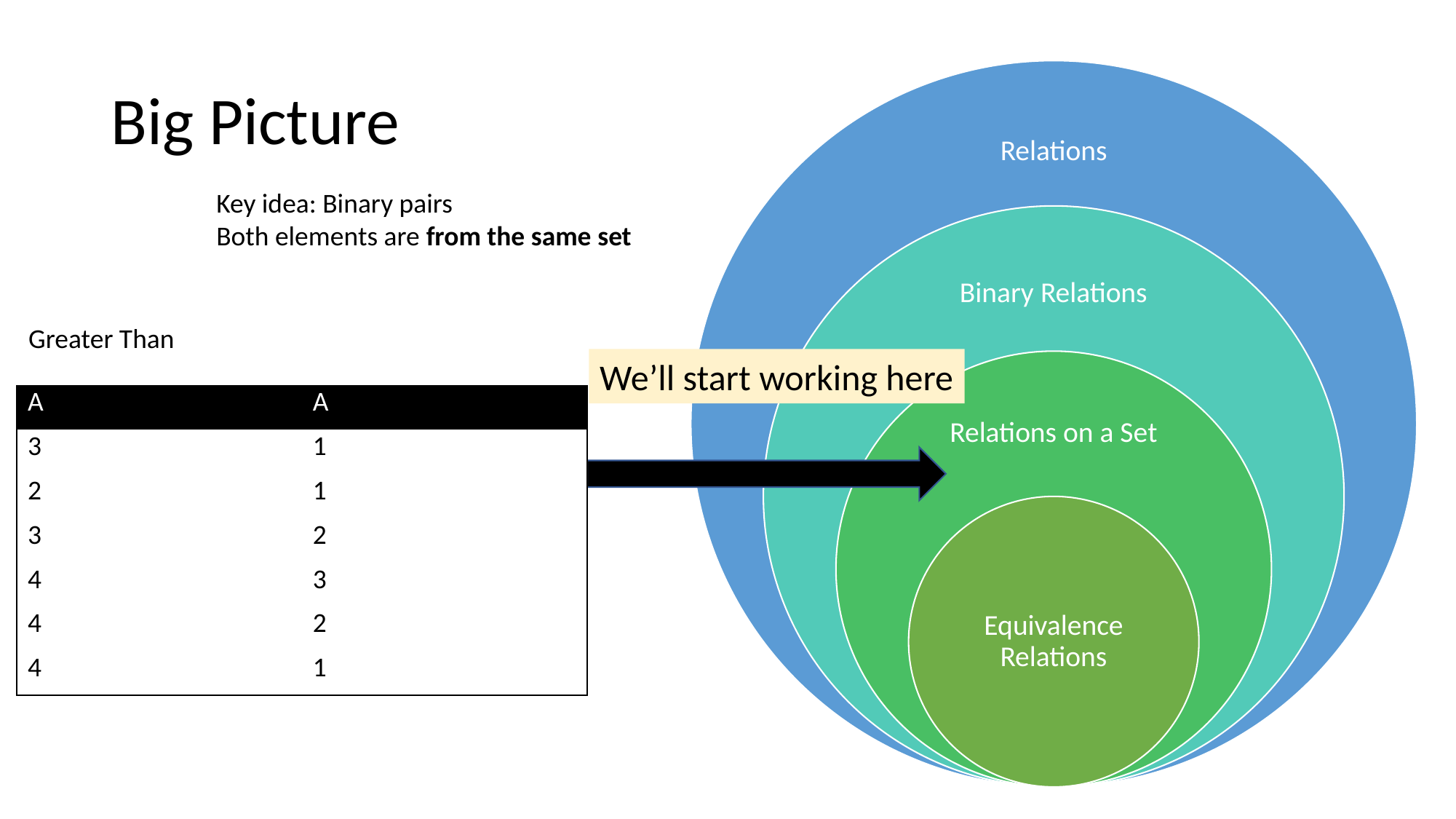

# Big Picture
Relations
Binary Relations
Relations on a Set
Equivalence Relations
Key idea: Binary pairs
Both elements are from the same set
Greater Than
We’ll start working here
| A | A |
| --- | --- |
| 3 | 1 |
| 2 | 1 |
| 3 | 2 |
| 4 | 3 |
| 4 | 2 |
| 4 | 1 |